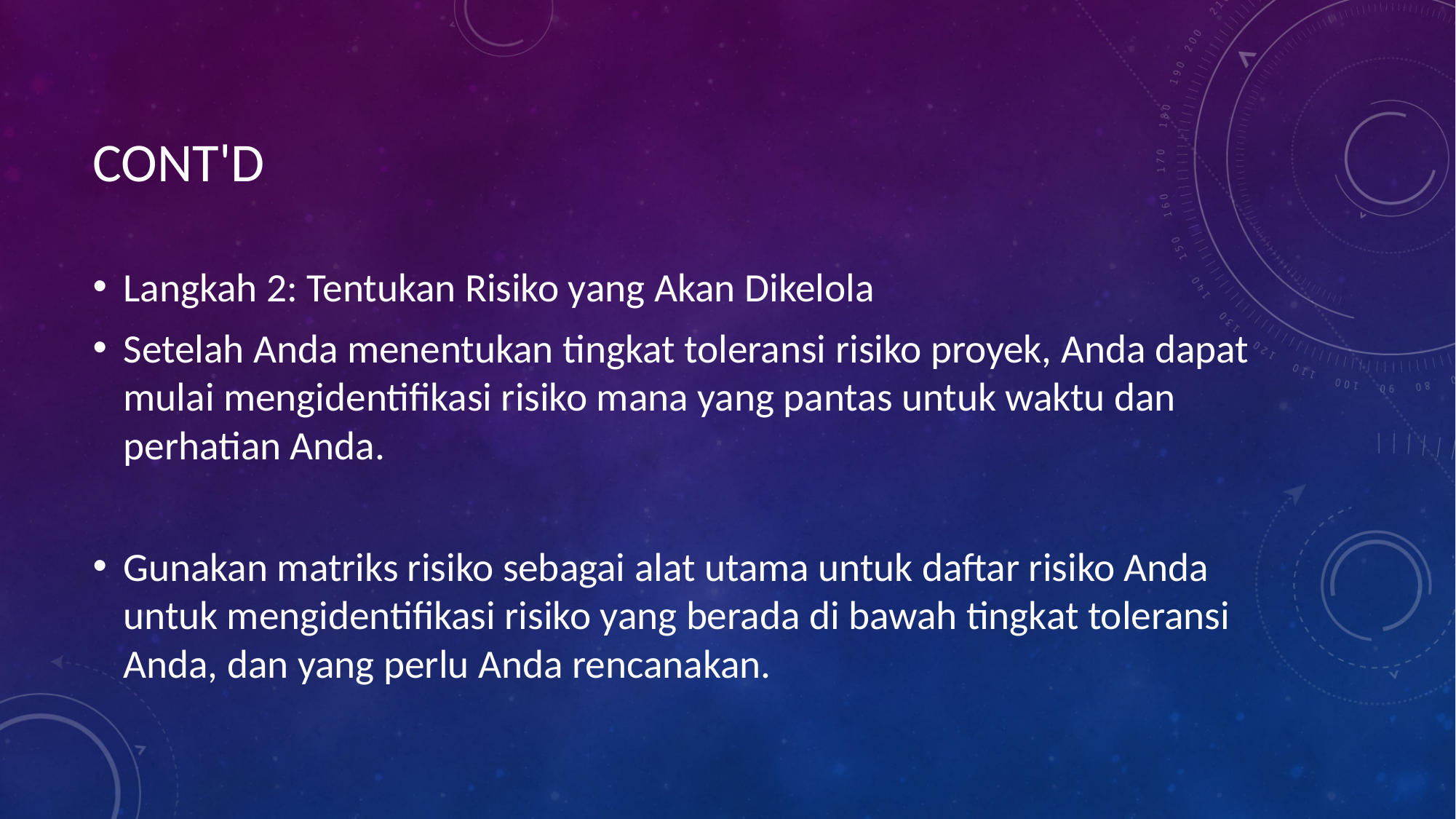

# Cont'd
Langkah 2: Tentukan Risiko yang Akan Dikelola
Setelah Anda menentukan tingkat toleransi risiko proyek, Anda dapat mulai mengidentifikasi risiko mana yang pantas untuk waktu dan perhatian Anda.

Gunakan matriks risiko sebagai alat utama untuk daftar risiko Anda untuk mengidentifikasi risiko yang berada di bawah tingkat toleransi Anda, dan yang perlu Anda rencanakan.